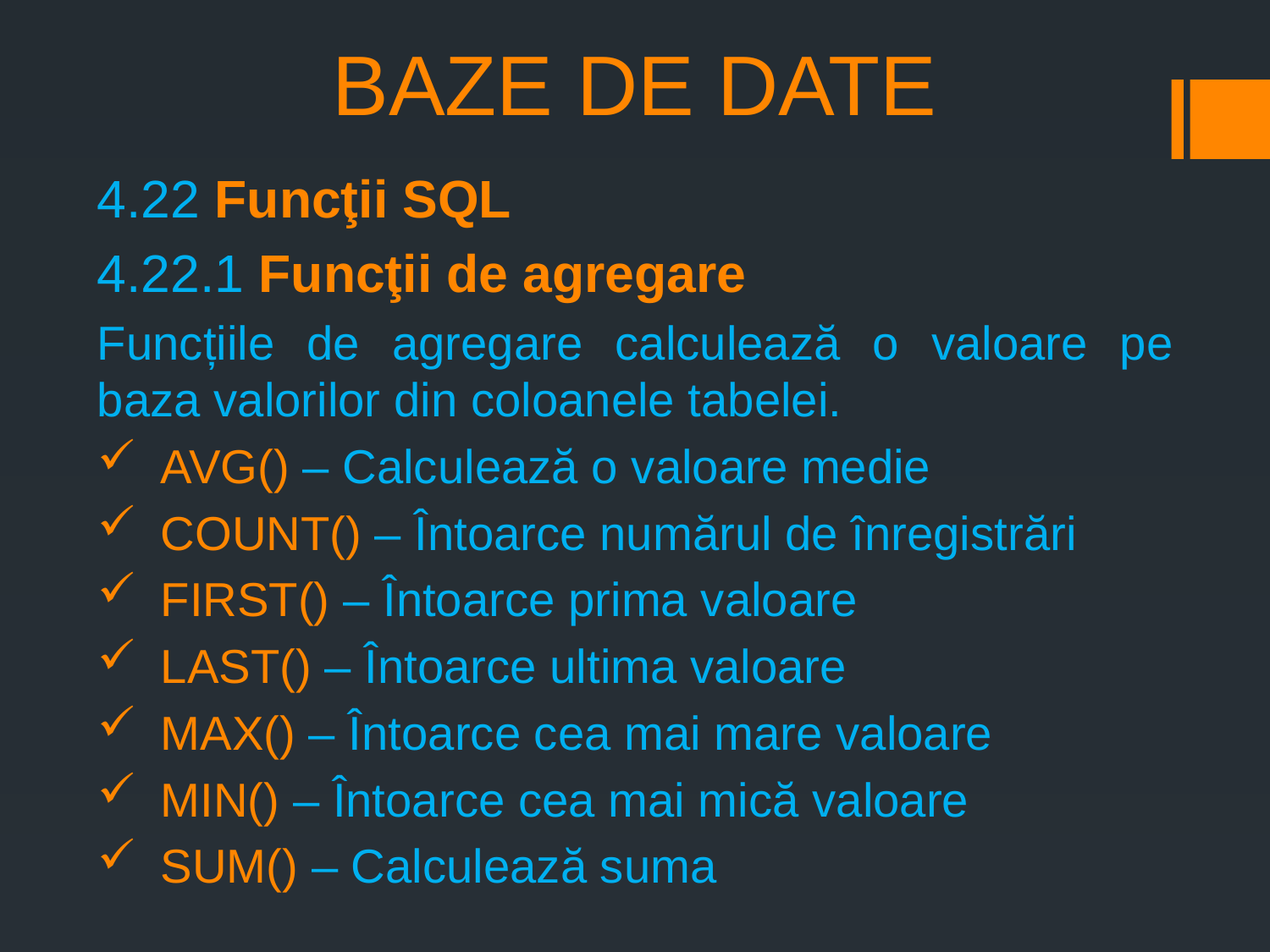

# BAZE DE DATE
4.22 Funcţii SQL
4.22.1 Funcţii de agregare
Funcțiile de agregare calculează o valoare pe baza valorilor din coloanele tabelei.
AVG() – Calculează o valoare medie
COUNT() – Întoarce numărul de înregistrări
FIRST() – Întoarce prima valoare
LAST() – Întoarce ultima valoare
MAX() – Întoarce cea mai mare valoare
MIN() – Întoarce cea mai mică valoare
SUM() – Calculează suma